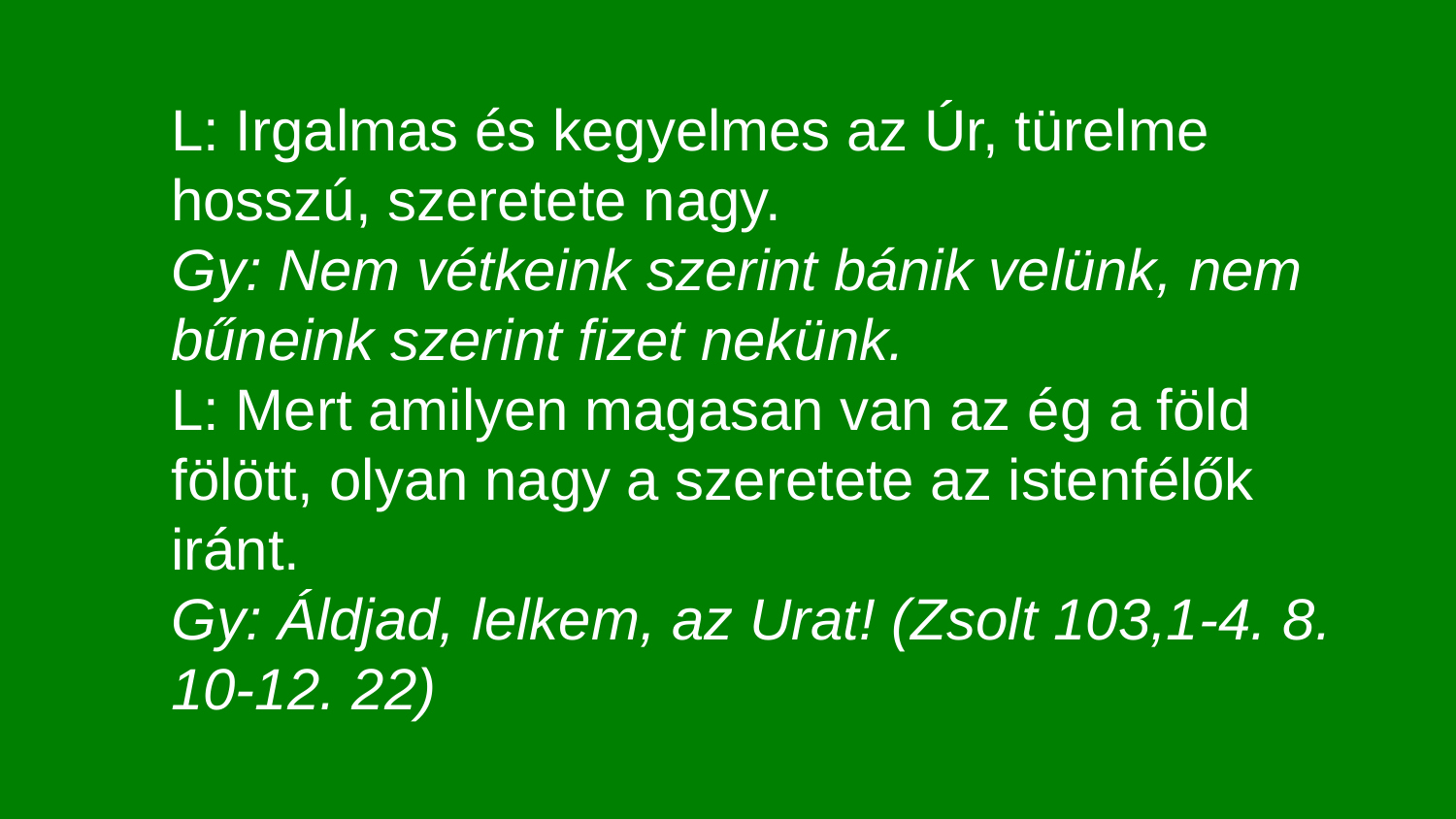

L: Irgalmas és kegyelmes az Úr, türelme hosszú, szeretete nagy.
Gy: Nem vétkeink szerint bánik velünk, nem bűneink szerint fizet nekünk.
L: Mert amilyen magasan van az ég a föld fölött, olyan nagy a szeretete az istenfélők
iránt.
Gy: Áldjad, lelkem, az Urat! (Zsolt 103,1-4. 8. 10-12. 22)